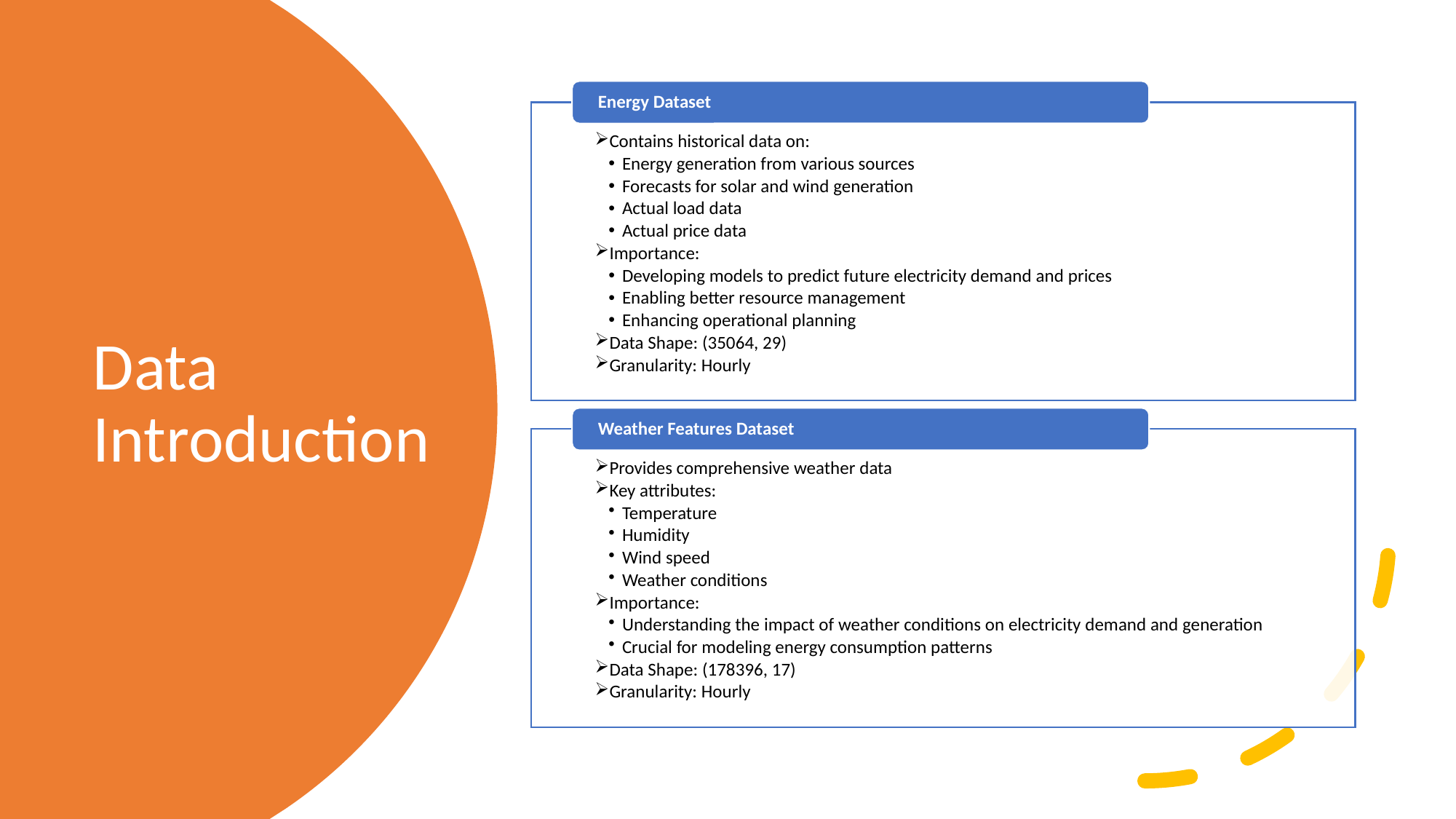

Contains historical data on:
Energy generation from various sources
Forecasts for solar and wind generation
Actual load data
Actual price data
Importance:
Developing models to predict future electricity demand and prices
Enabling better resource management
Enhancing operational planning
Data Shape: (35064, 29)
Granularity: Hourly
Energy Dataset
Provides comprehensive weather data
Key attributes:
Temperature
Humidity
Wind speed
Weather conditions
Importance:
Understanding the impact of weather conditions on electricity demand and generation
Crucial for modeling energy consumption patterns
Data Shape: (178396, 17)
Granularity: Hourly
Weather Features Dataset
Data Introduction